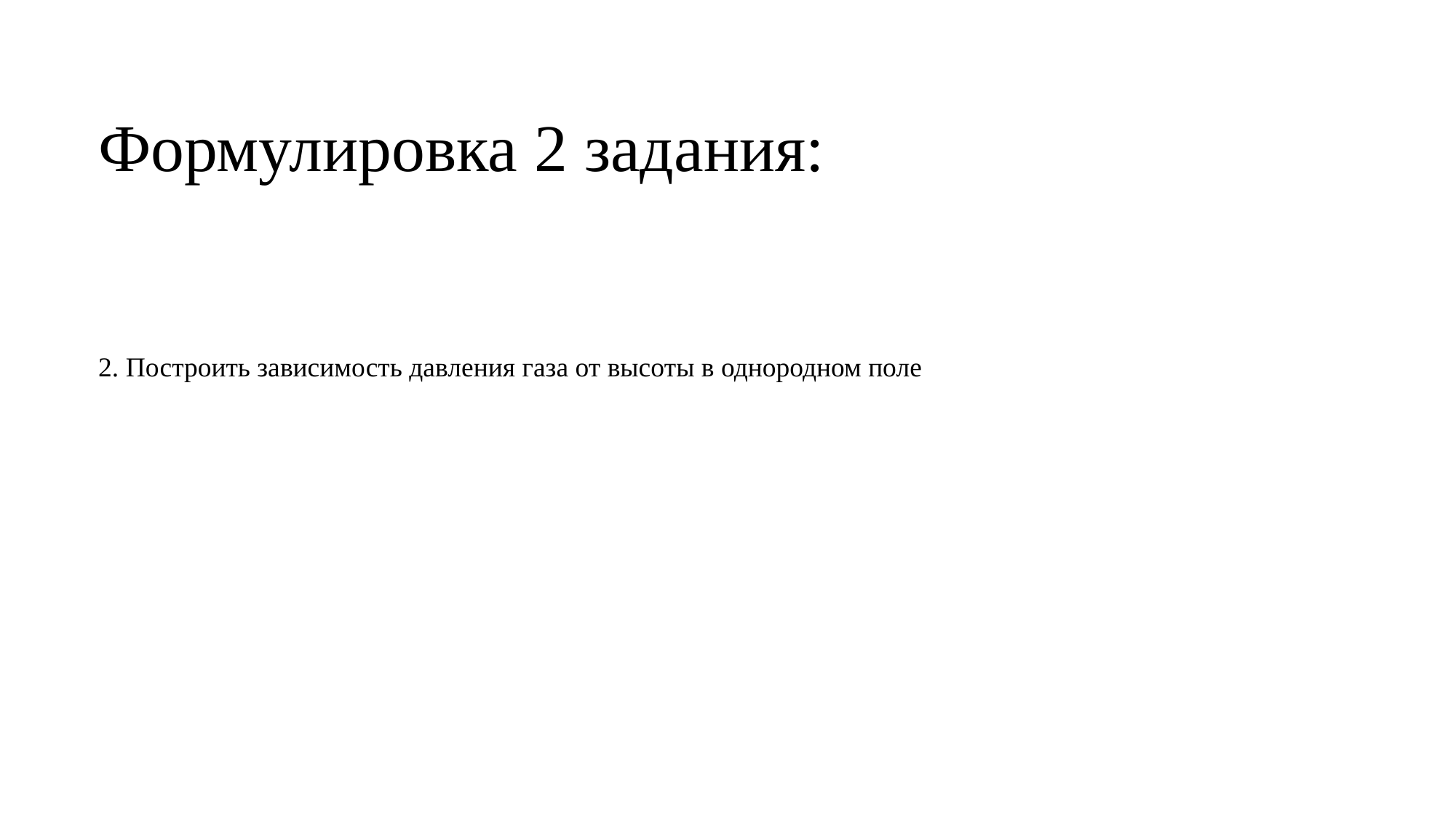

Формулировка 2 задания:
2. Построить зависимость давления газа от высоты в однородном поле